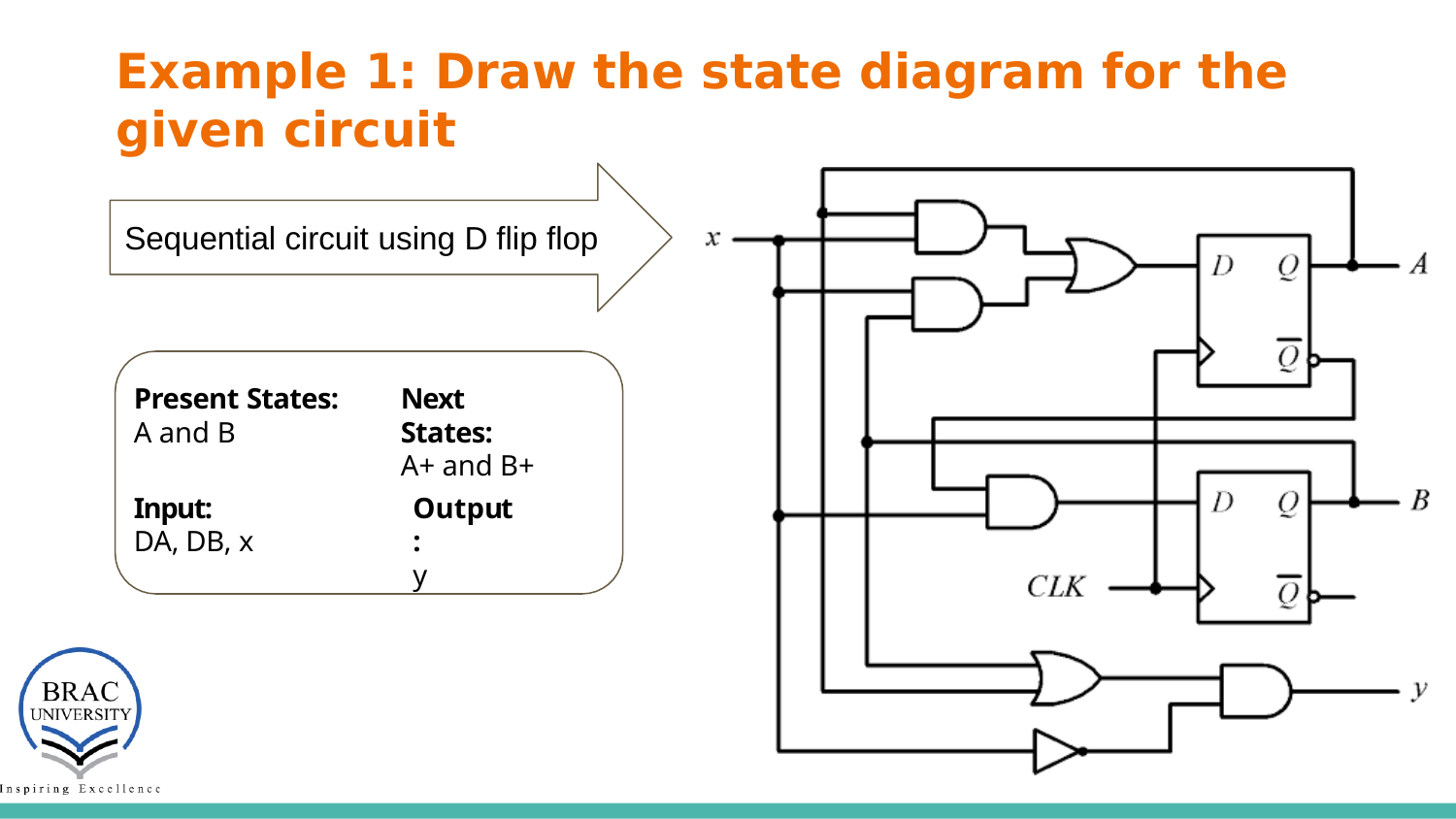

# Example 1: Draw the state diagram for the given circuit

Sequential circuit using D flip flop

Present States:
A and B
Next States:
A+ and B+
Input:
DA, DB, x
Output:
y